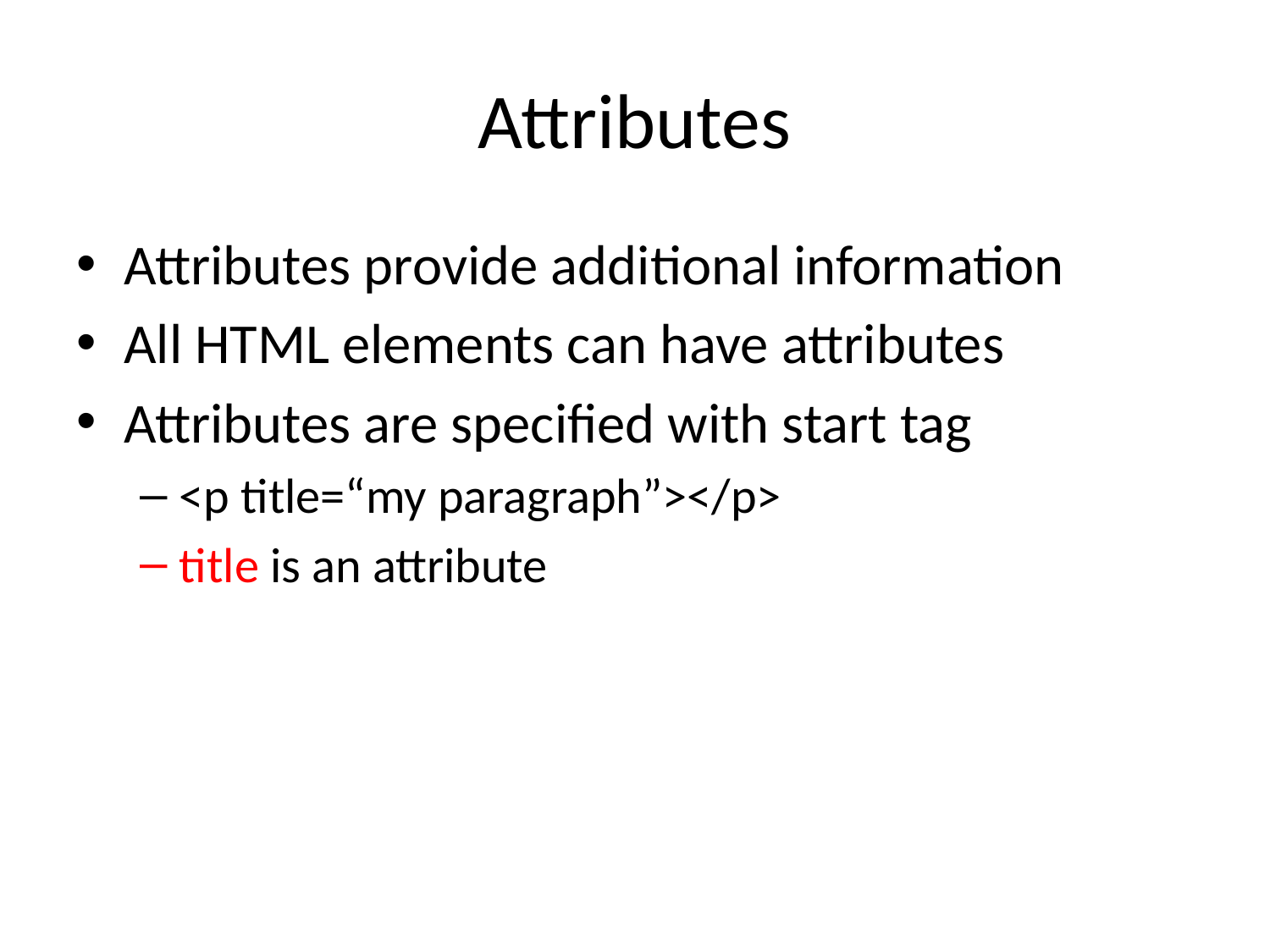

# Attributes
Attributes provide additional information
All HTML elements can have attributes
Attributes are specified with start tag
<p title=“my paragraph”></p>
title is an attribute